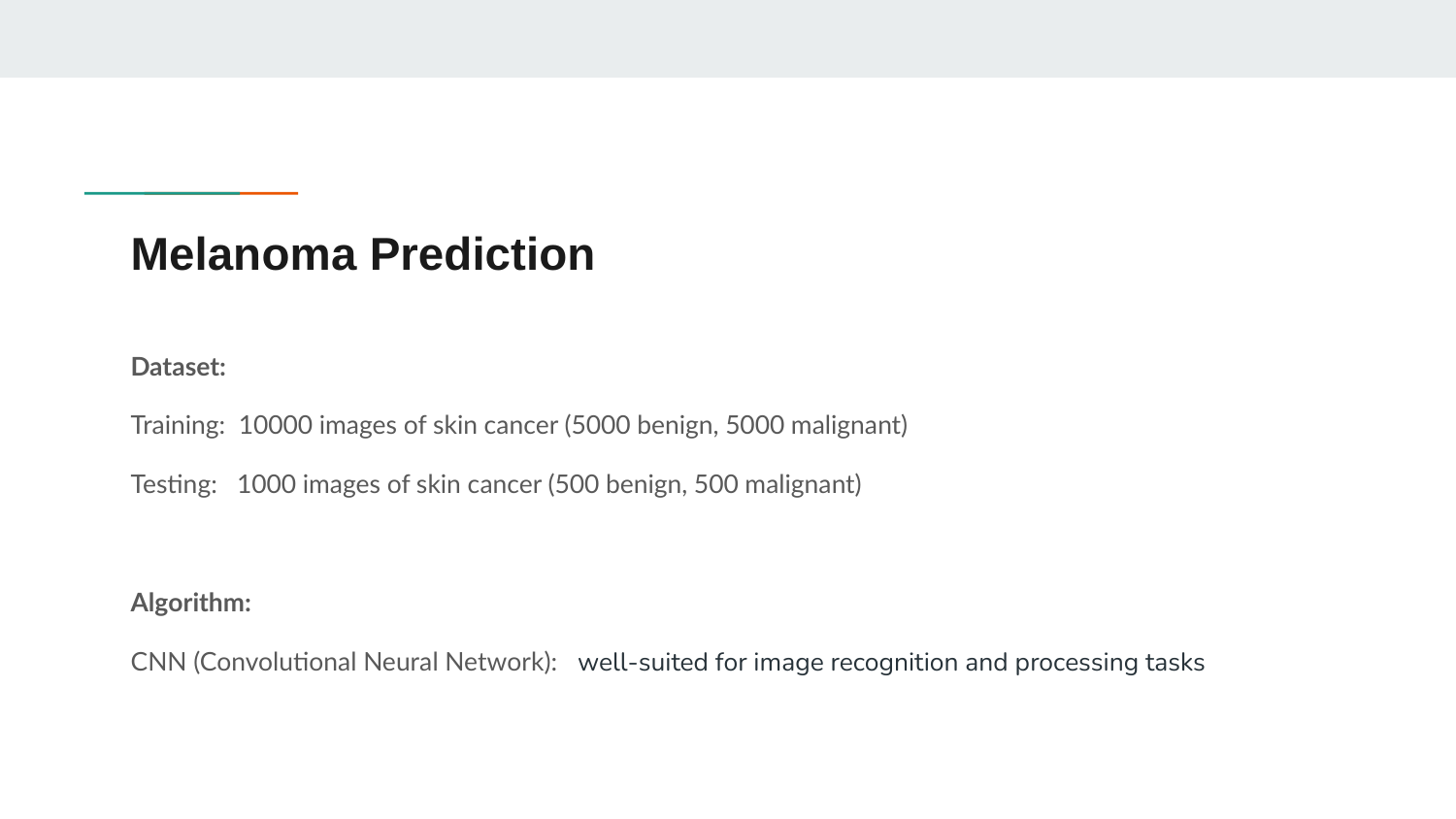

# Melanoma Prediction
Dataset:
Training:  10000 images of skin cancer (5000 benign, 5000 malignant)
Testing:   1000 images of skin cancer (500 benign, 500 malignant)

Algorithm:
CNN (Convolutional Neural Network):   well-suited for image recognition and processing tasks